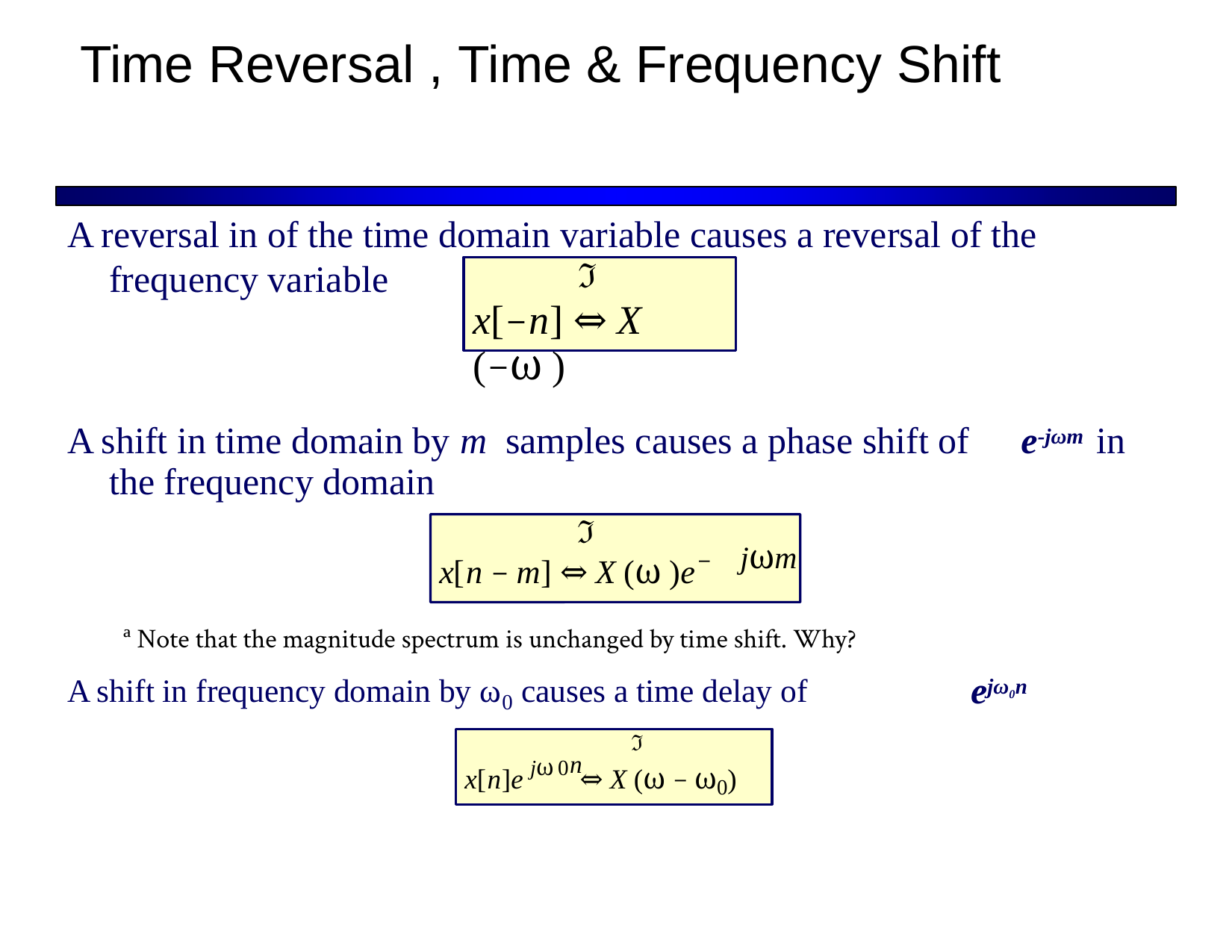

Time Reversal , Time & Frequency Shift

A reversal in of the time domain variable causes a reversal of the

ℑ

frequency variable
x[−n] ⇔ X (−ω )

e-jωm
A shift in time domain by m  samples causes a phase shift of
the frequency domain
in

ℑ

jωm
x[n − m] ⇔ X (ω )e−

ª Note that the magnitude spectrum is unchanged by time shift. Why?
ejω0n
A shift in frequency domain by ω0 causes a time delay of

ℑ
0

x[n]e jω     ⇔ X (ω − ω0)
n